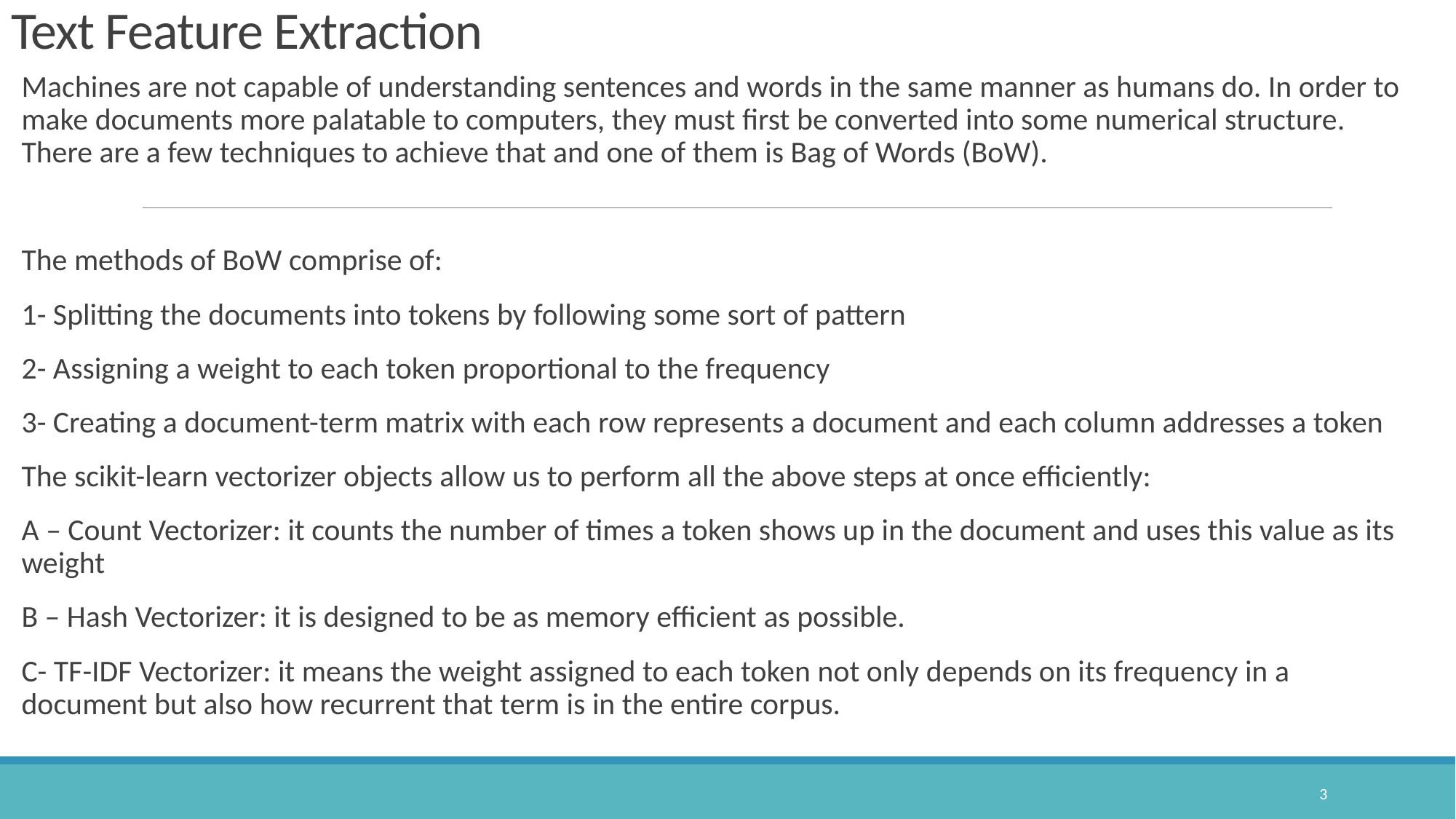

# Text Feature Extraction
Machines are not capable of understanding sentences and words in the same manner as humans do. In order to make documents more palatable to computers, they must first be converted into some numerical structure. There are a few techniques to achieve that and one of them is Bag of Words (BoW).

The methods of BoW comprise of:
1- Splitting the documents into tokens by following some sort of pattern
2- Assigning a weight to each token proportional to the frequency
3- Creating a document-term matrix with each row represents a document and each column addresses a token
The scikit-learn vectorizer objects allow us to perform all the above steps at once efficiently:
A – Count Vectorizer: it counts the number of times a token shows up in the document and uses this value as its weight
B – Hash Vectorizer: it is designed to be as memory efficient as possible.
C- TF-IDF Vectorizer: it means the weight assigned to each token not only depends on its frequency in a document but also how recurrent that term is in the entire corpus.
3